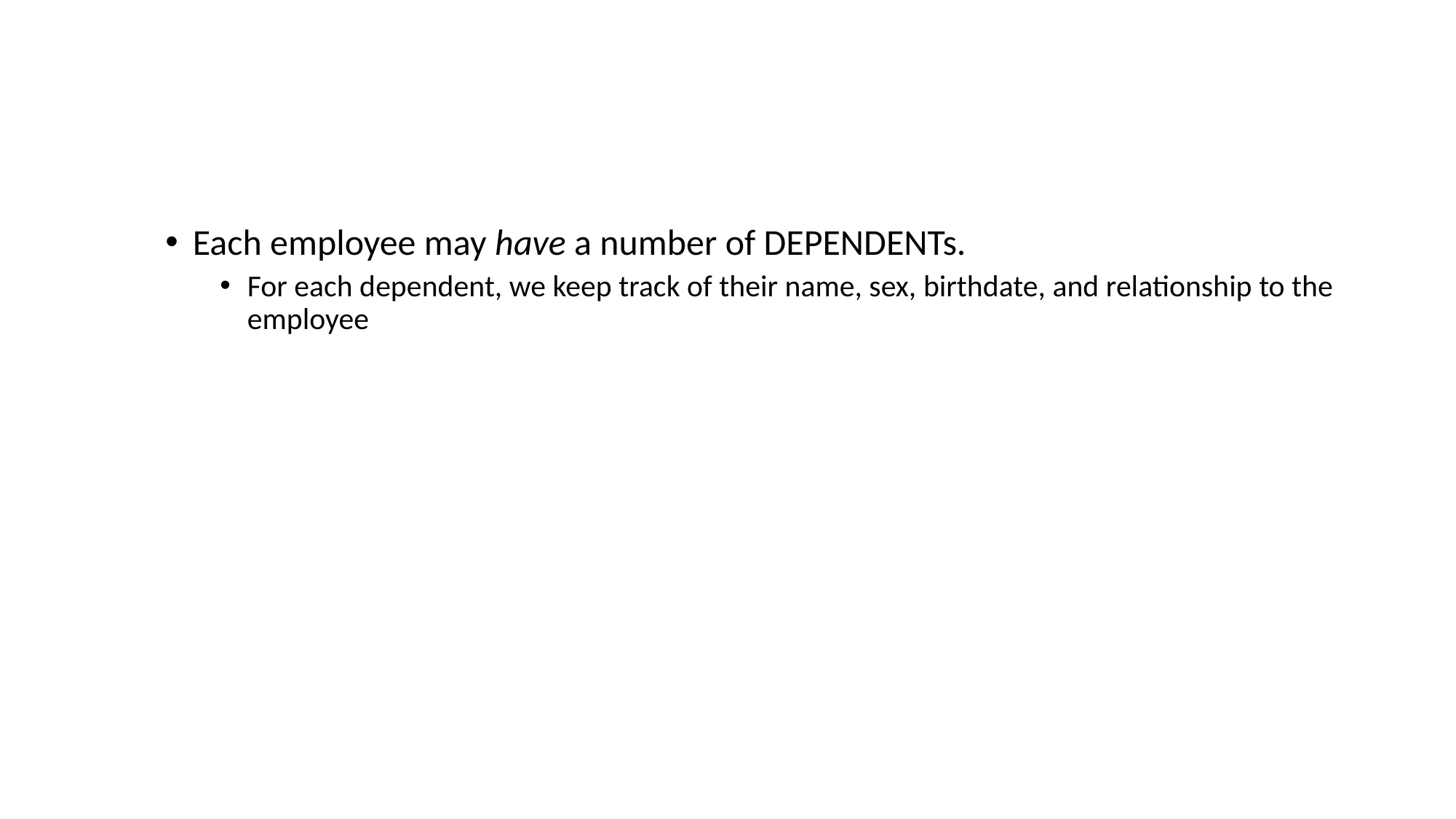

#
Each employee may have a number of DEPENDENTs.
For each dependent, we keep track of their name, sex, birthdate, and relationship to the employee